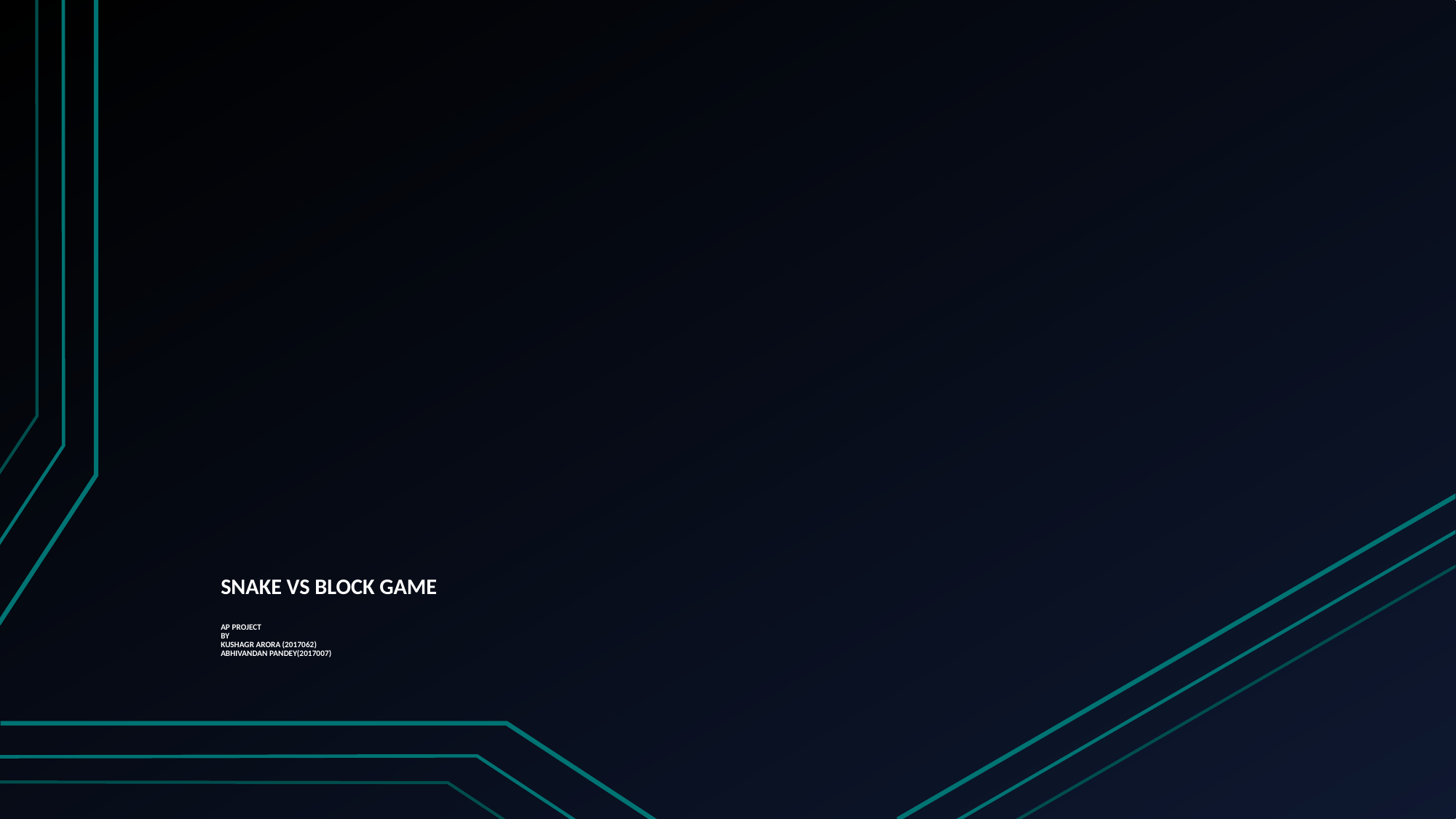

# SNAKE VS BLOCK GAME AP PROJECT BY KUSHAGR ARORA (2017062) ABHIVANDAN PANDEY(2017007)